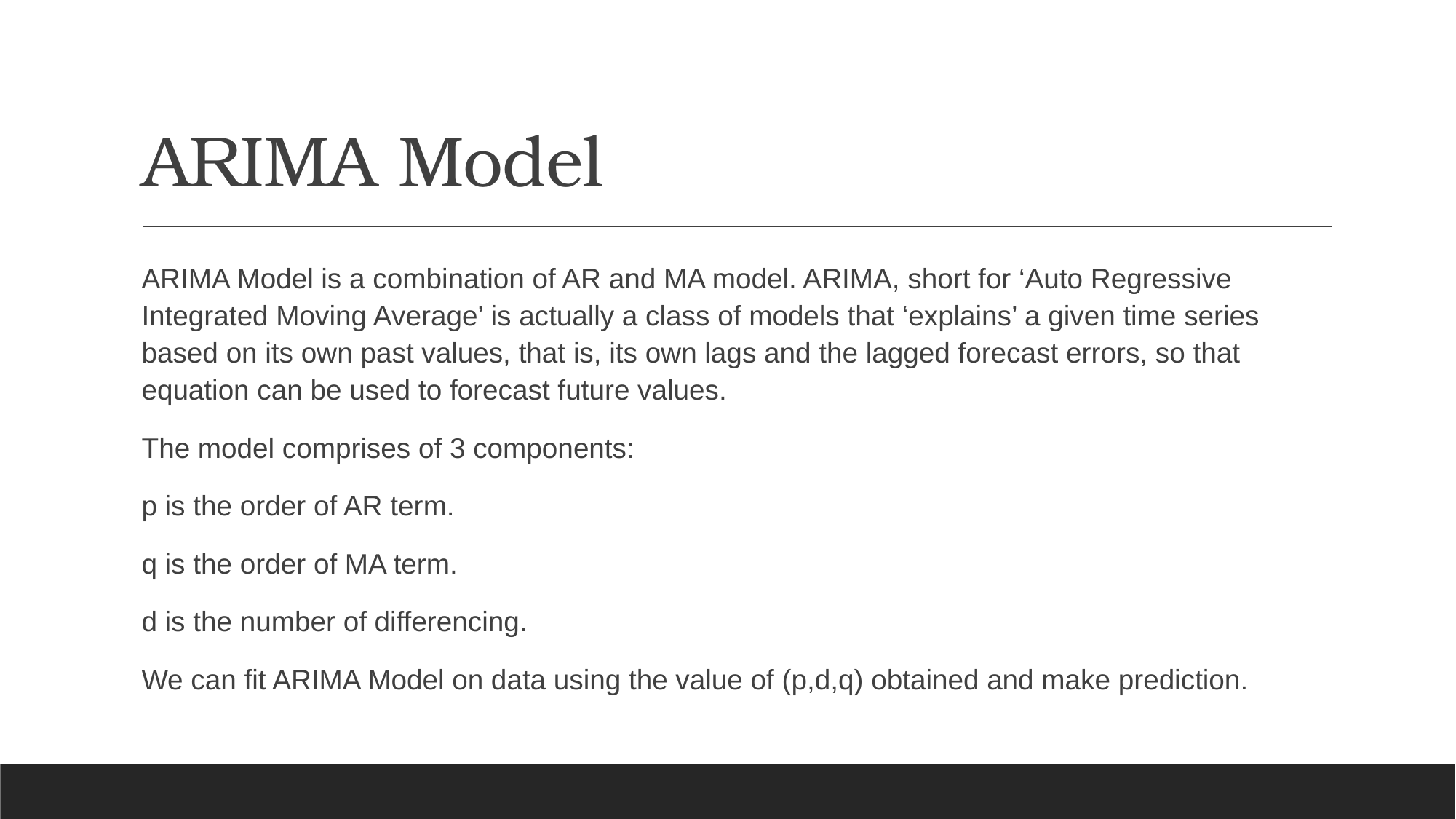

# ARIMA Model
ARIMA Model is a combination of AR and MA model. ARIMA, short for ‘Auto Regressive Integrated Moving Average’ is actually a class of models that ‘explains’ a given time series based on its own past values, that is, its own lags and the lagged forecast errors, so that equation can be used to forecast future values.
The model comprises of 3 components:
p is the order of AR term.
q is the order of MA term.
d is the number of differencing.
We can fit ARIMA Model on data using the value of (p,d,q) obtained and make prediction.